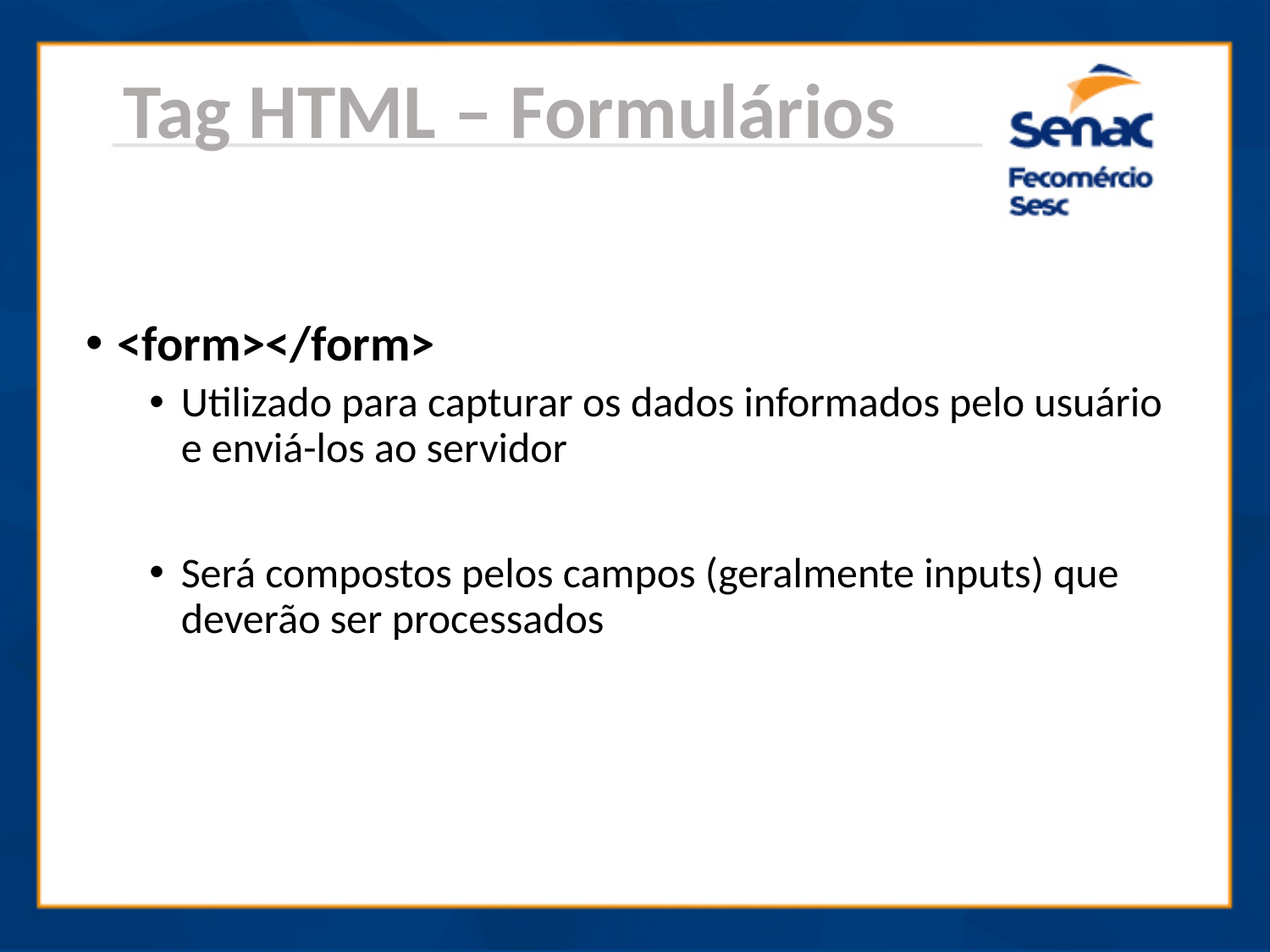

Tag HTML – Formulários
<form></form>
Utilizado para capturar os dados informados pelo usuário e enviá-los ao servidor

Será compostos pelos campos (geralmente inputs) que deverão ser processados